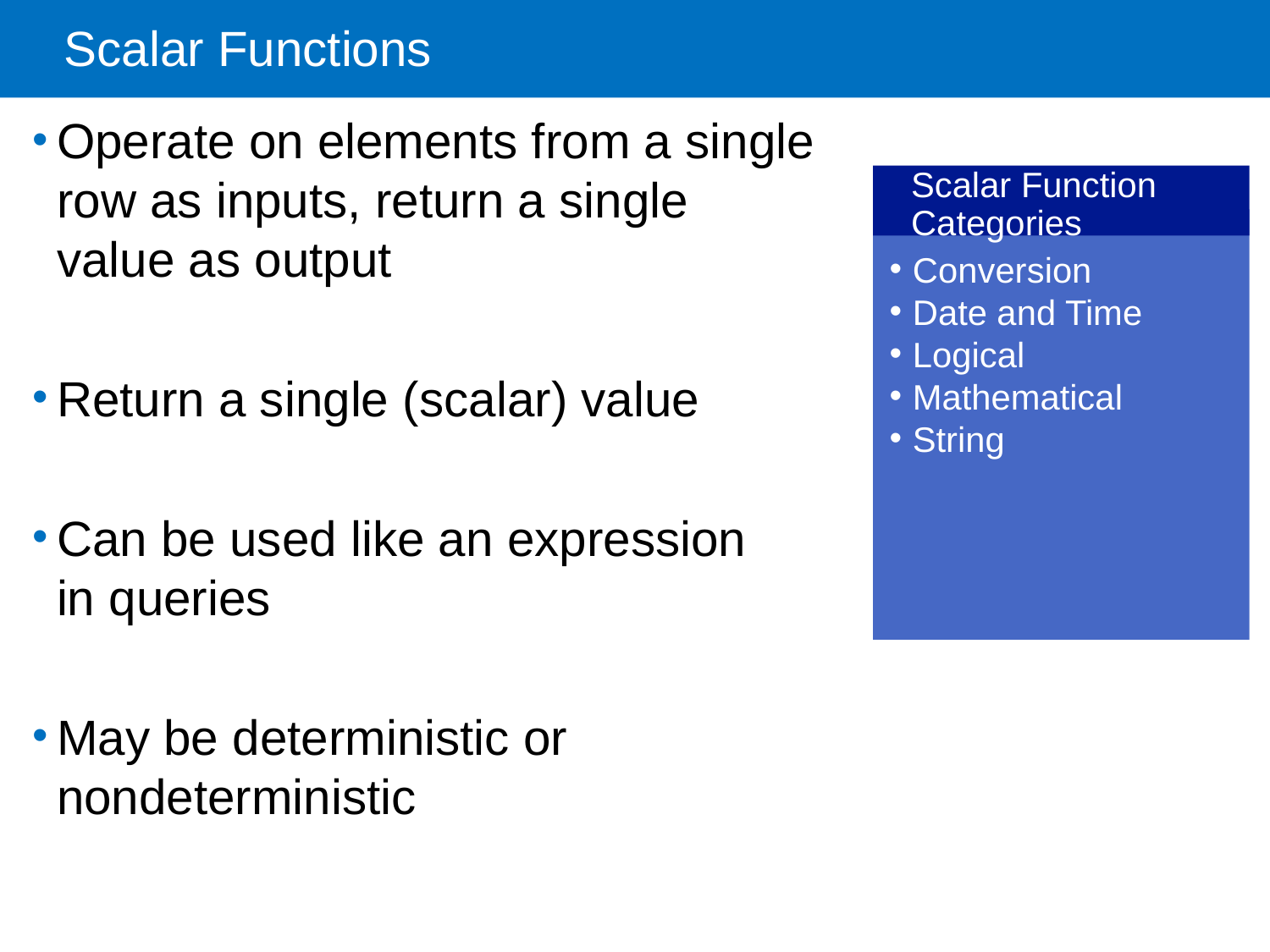

# Scalar Functions
Operate on elements from a single
row as inputs, return a single
value as output

Return a single (scalar) value

Can be used like an expression
in queries

May be deterministic or
nondeterministic
Scalar Function Categories

Conversion
Date and Time
Logical
Mathematical
String